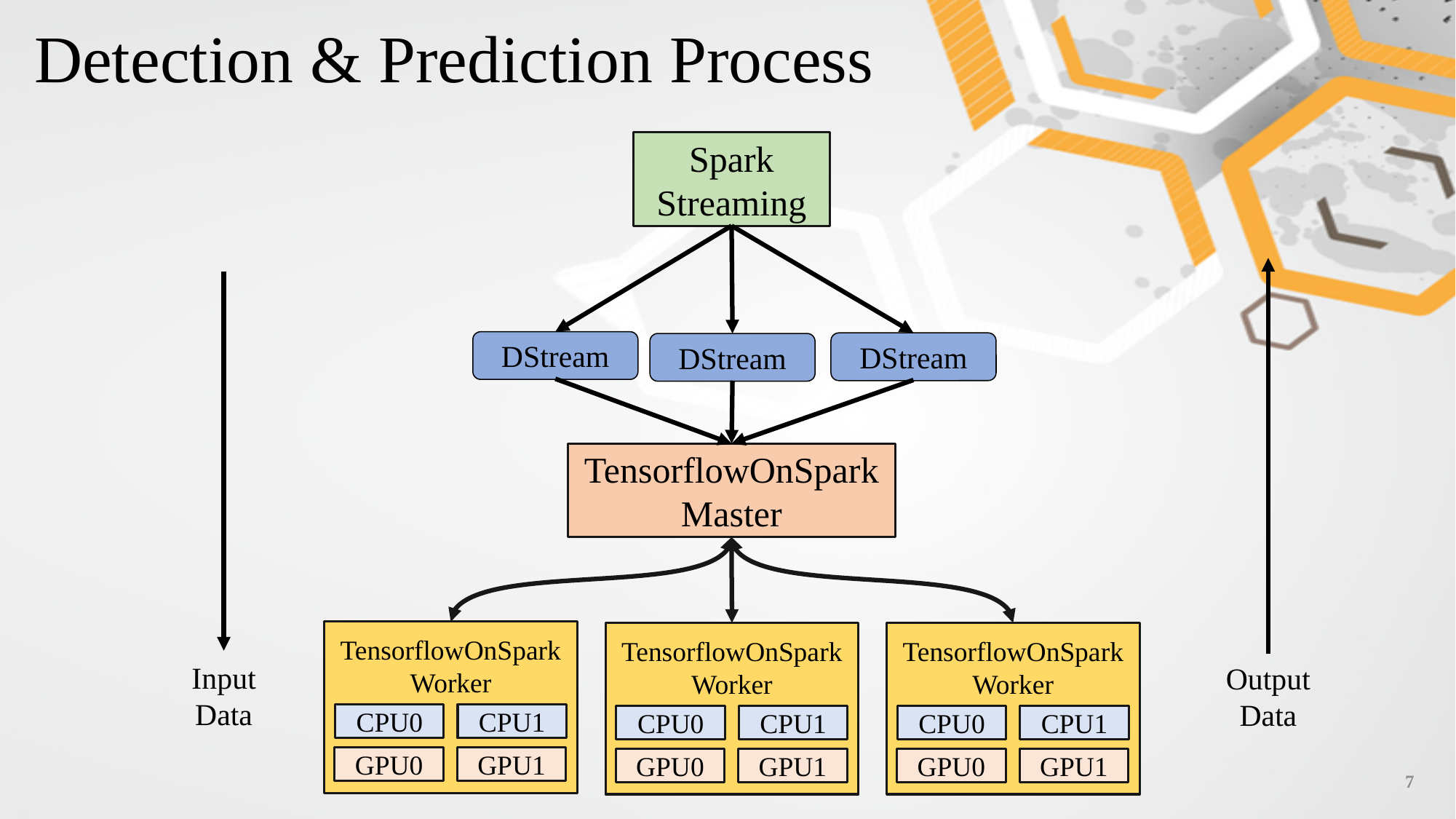

# Detection & Prediction Process

Spark Streaming
TensorflowOnSpark
Master
TensorflowOnSpark
Worker
TensorflowOnSpark
Worker

TensorflowOnSpark
Worker

CPU0
CPU1
CPU0
CPU1
CPU0
CPU1
GPU0
GPU1
GPU0
GPU1
GPU0
GPU1

DStream

DStream

DStream
Input Data
Output Data
7